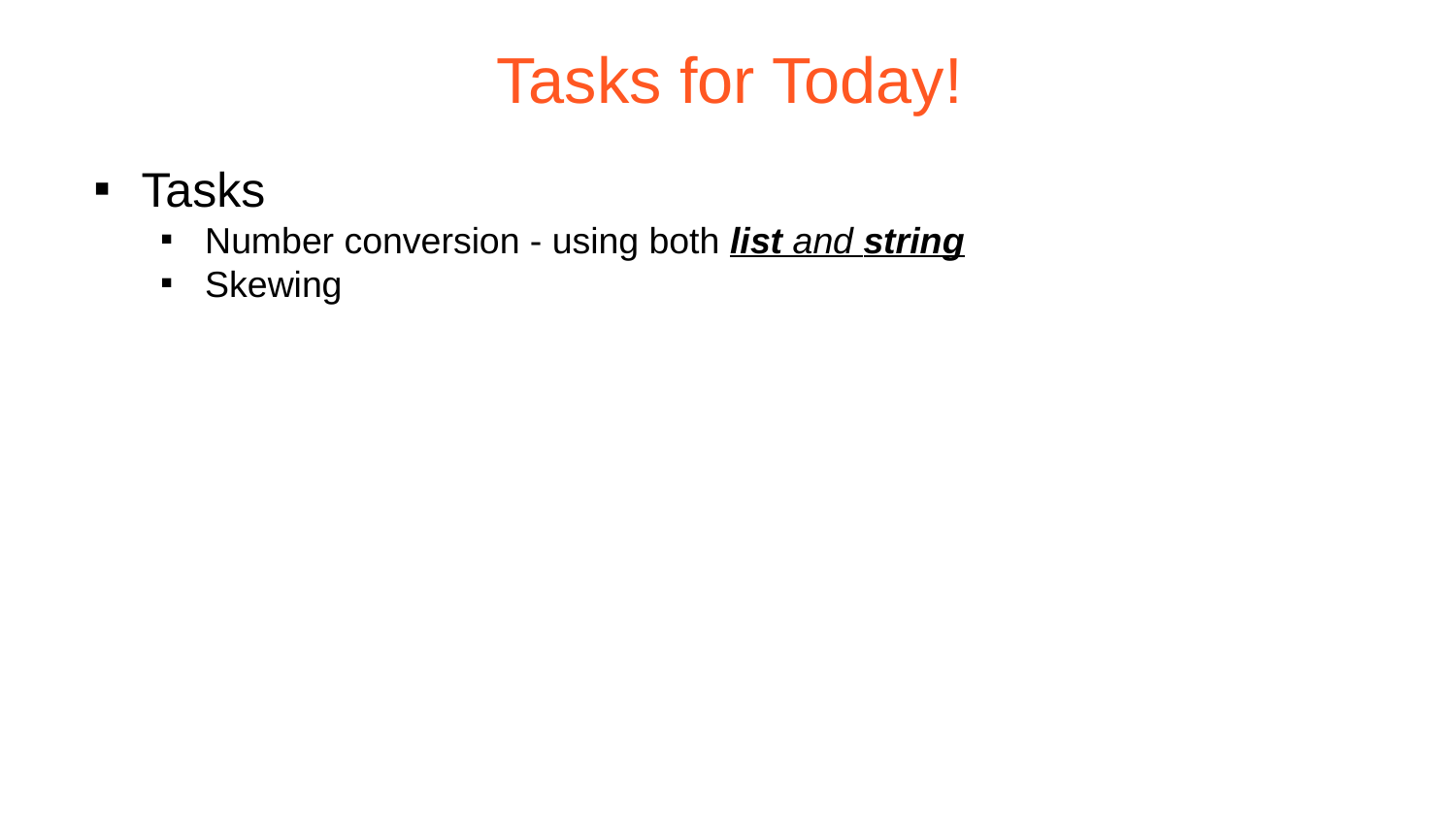

Tasks for Today!
Tasks
Number conversion - using both list and string
Skewing